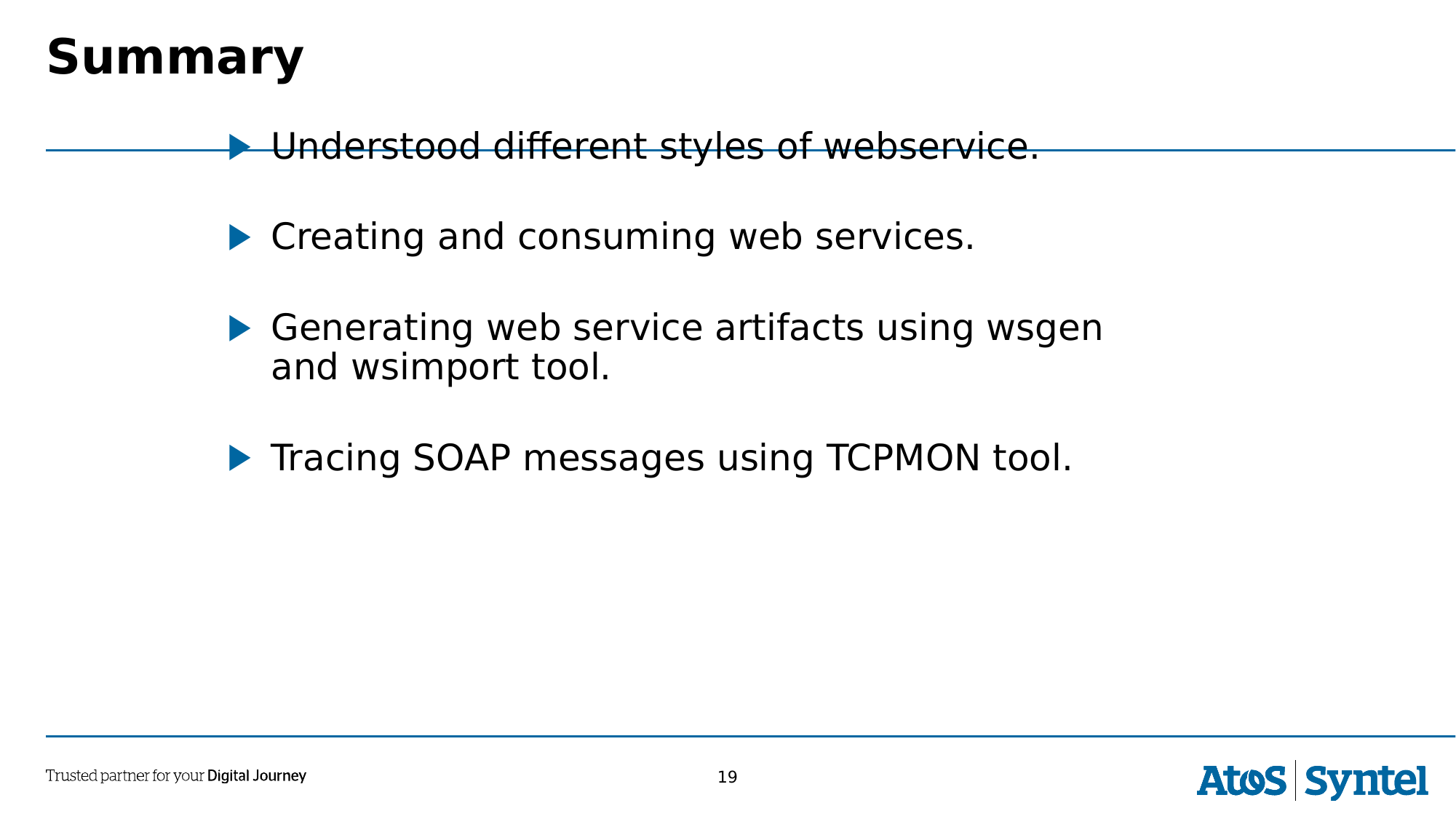

# Summary
Understood different styles of webservice.

Creating and consuming web services.

Generating web service artifacts using wsgen and wsimport tool.

Tracing SOAP messages using TCPMON tool.